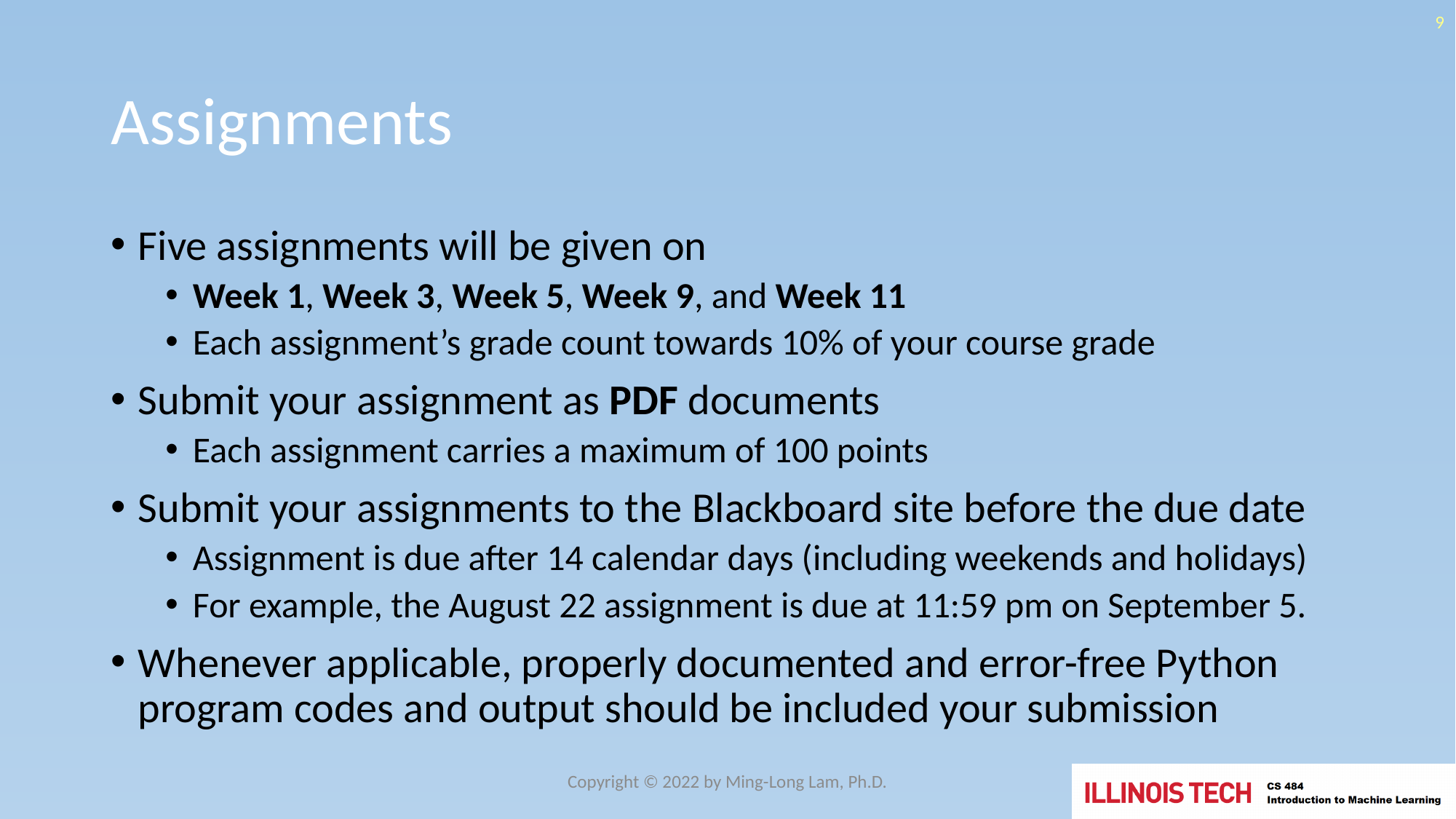

9
# Assignments
Five assignments will be given on
Week 1, Week 3, Week 5, Week 9, and Week 11
Each assignment’s grade count towards 10% of your course grade
Submit your assignment as PDF documents
Each assignment carries a maximum of 100 points
Submit your assignments to the Blackboard site before the due date
Assignment is due after 14 calendar days (including weekends and holidays)
For example, the August 22 assignment is due at 11:59 pm on September 5.
Whenever applicable, properly documented and error-free Python program codes and output should be included your submission

Copyright © 2022 by Ming-Long Lam, Ph.D.